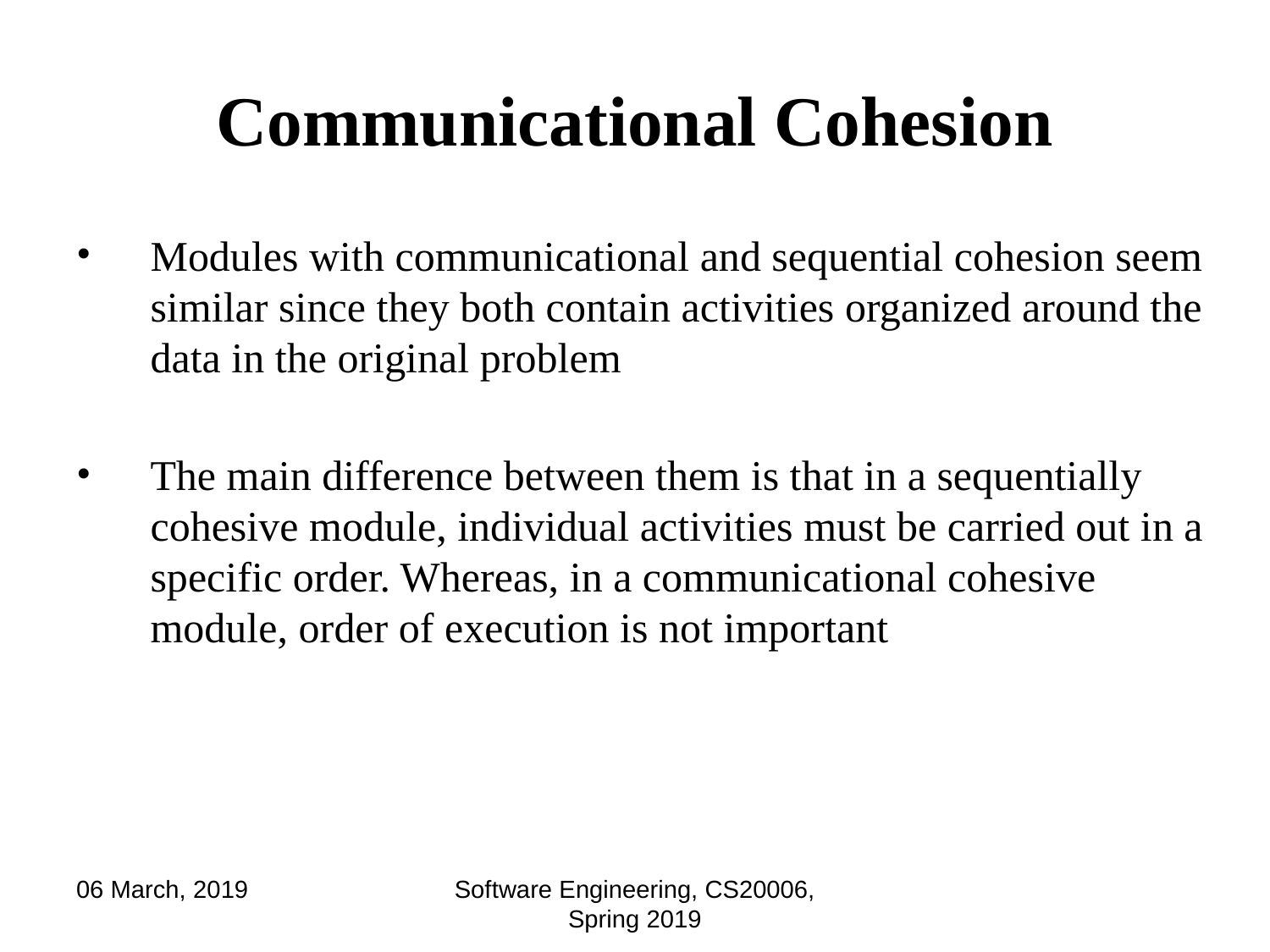

# Communicational Cohesion
Modules with communicational and sequential cohesion seem similar since they both contain activities organized around the data in the original problem

The main difference between them is that in a sequentially cohesive module, individual activities must be carried out in a specific order. Whereas, in a communicational cohesive module, order of execution is not important
06 March, 2019
Software Engineering, CS20006, Spring 2019